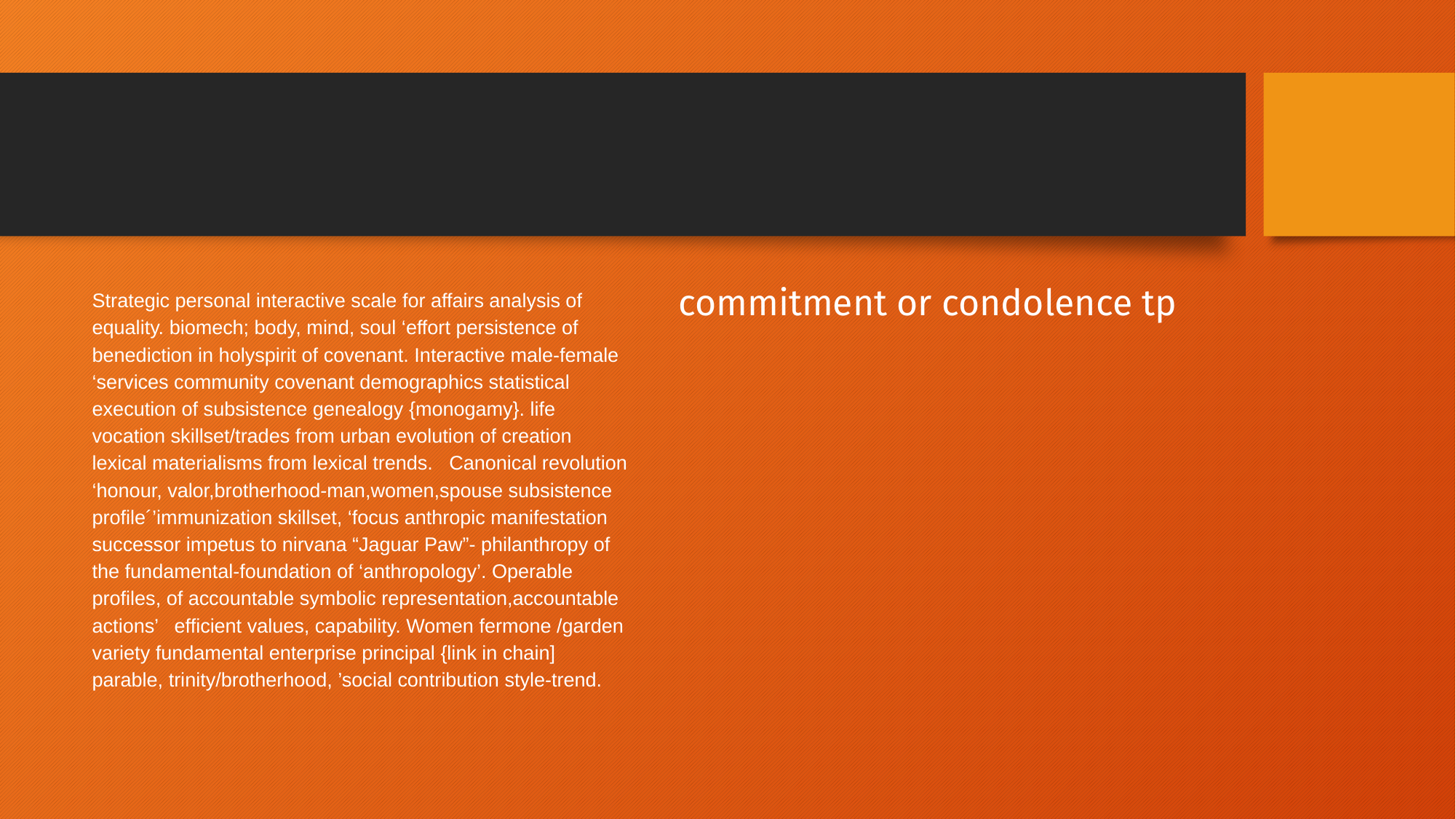

#
Strategic personal interactive scale for affairs analysis of equality. biomech; body, mind, soul ‘effort persistence of  benediction in holyspirit of covenant. Interactive male-female ‘services community covenant demographics statistical execution of subsistence genealogy {monogamy}. life vocation skillset/trades from urban evolution of creation lexical materialisms from lexical trends.   Canonical revolution ‘honour, valor,brotherhood-man,women,spouse subsistence profile´’immunization skillset, ‘focus anthropic manifestation successor impetus to nirvana “Jaguar Paw”- philanthropy of the fundamental-foundation of ‘anthropology’. Operable profiles, of accountable symbolic representation,accountable actions’   efficient values, capability. Women fermone /garden variety fundamental enterprise principal {link in chain] parable, trinity/brotherhood, ’social contribution style-trend.
commitment or condolence tp